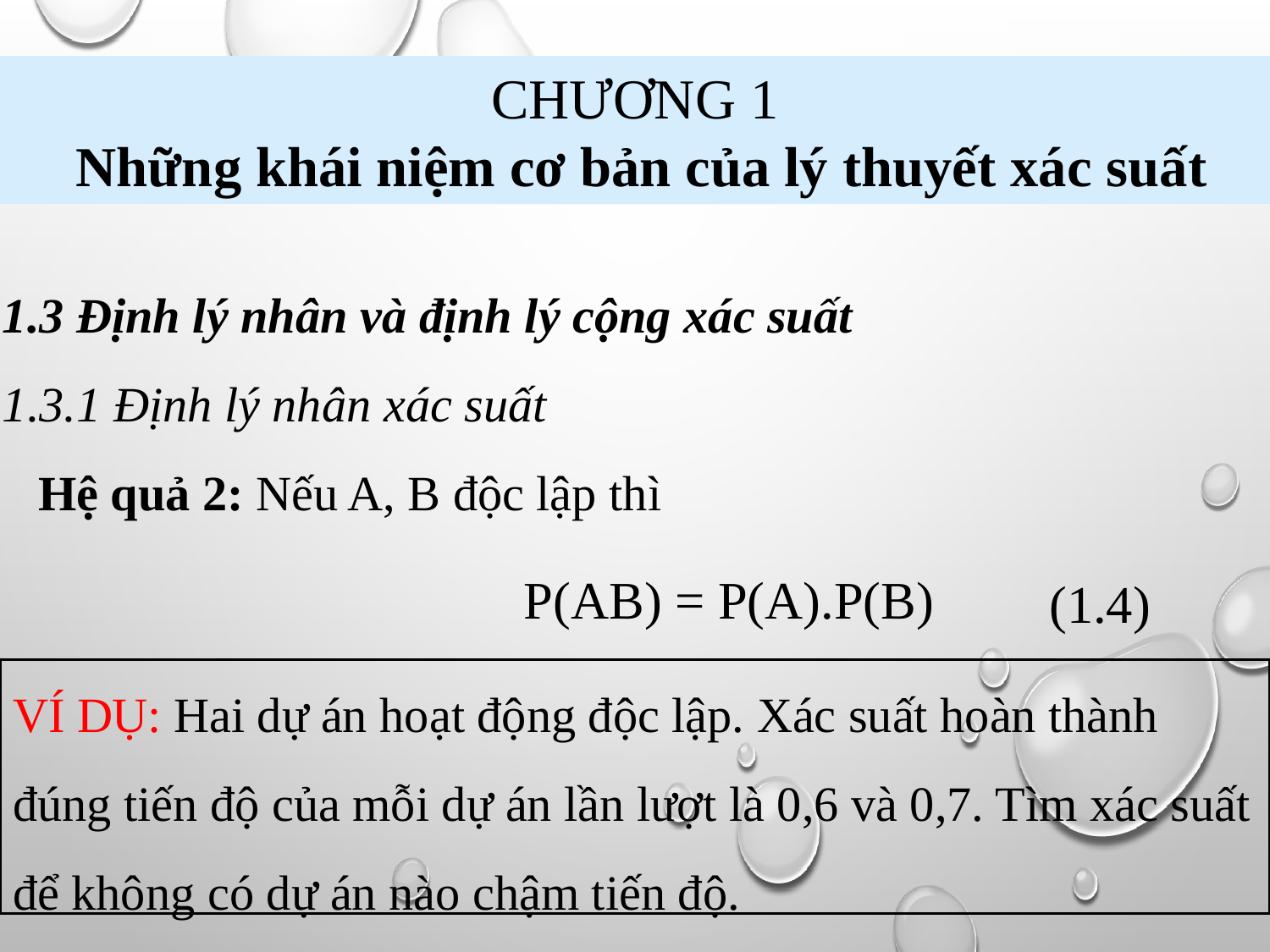

CHƯƠNG 1
 Những khái niệm cơ bản của lý thuyết xác suất
1.3 Định lý nhân và định lý cộng xác suất
1.3.1 Định lý nhân xác suất
Hệ quả 2: Nếu A, B độc lập thì
P(AB) = P(A).P(B)
(1.4)
VÍ DỤ: Hai dự án hoạt động độc lập. Xác suất hoàn thành đúng tiến độ của mỗi dự án lần lượt là 0,6 và 0,7. Tìm xác suất để không có dự án nào chậm tiến độ.